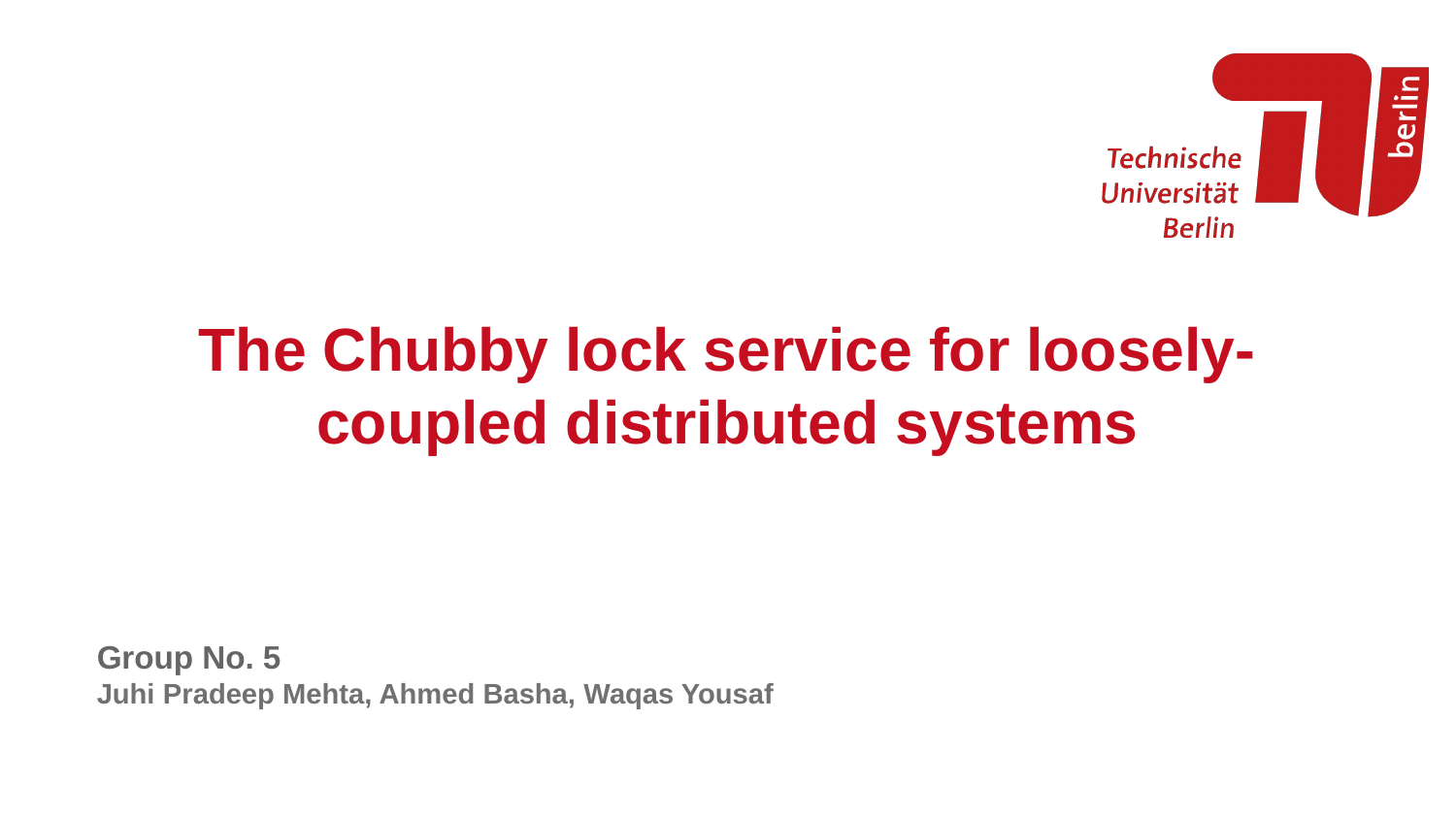

# The Chubby lock service for loosely-coupled distributed systems

Group No. 5
Juhi Pradeep Mehta, Ahmed Basha, Waqas Yousaf